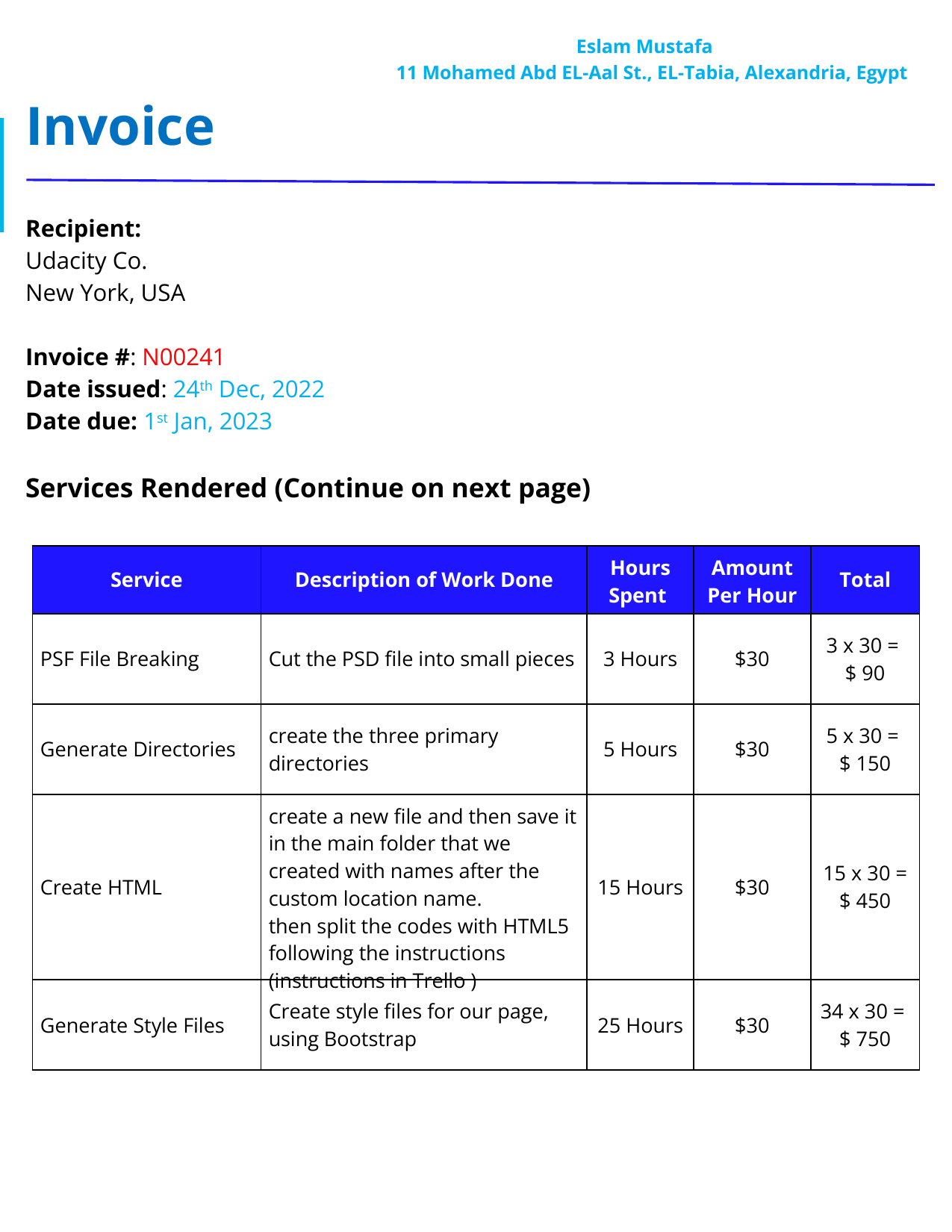

# Eslam Mustafa
11 Mohamed Abd EL-Aal St., EL-Tabia, Alexandria, Egypt
Invoice
Recipient:
Udacity Co.
New York, USA

Invoice #: N00241
Date issued: 24th Dec, 2022
Date due: 1st Jan, 2023

Services Rendered (Continue on next page)

| Service | Description of Work Done | Hours Spent | Amount Per Hour | Total |
| --- | --- | --- | --- | --- |
| PSF File Breaking | Cut the PSD file into small pieces | 3 Hours | $30 | 3 x 30 = $ 90 |
| Generate Directories | create the three primary directories | 5 Hours | $30 | 5 x 30 = $ 150 |
| Create HTML | create a new file and then save it in the main folder that we created with names after the custom location name. then split the codes with HTML5 following the instructions (instructions in Trello ) | 15 Hours | $30 | 15 x 30 = $ 450 |
| Generate Style Files | Create style files for our page, using Bootstrap | 25 Hours | $30 | 34 x 30 = $ 750 |